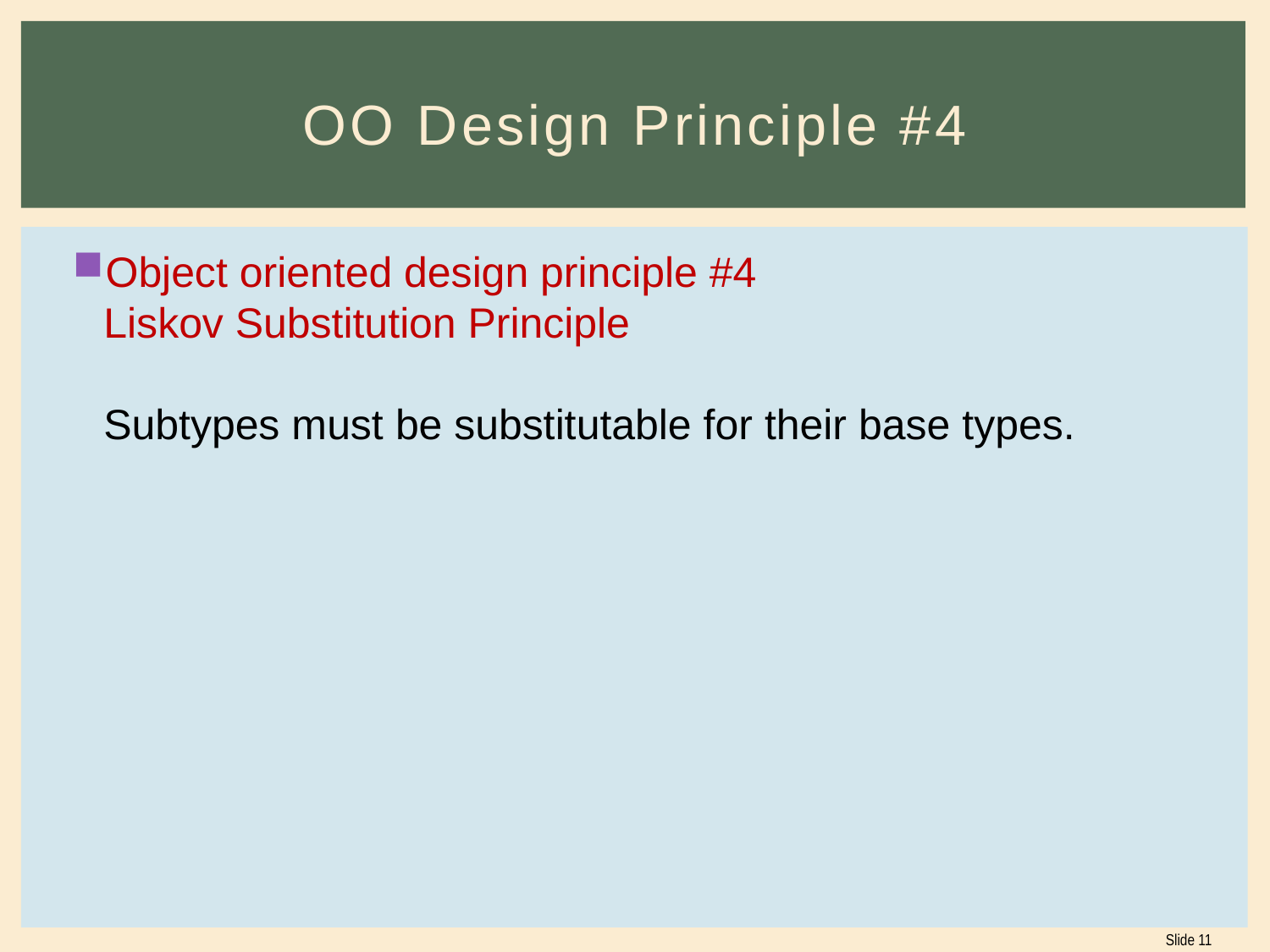

# OO Design Principle #4
Object oriented design principle #4
Liskov Substitution Principle
Subtypes must be substitutable for their base types.